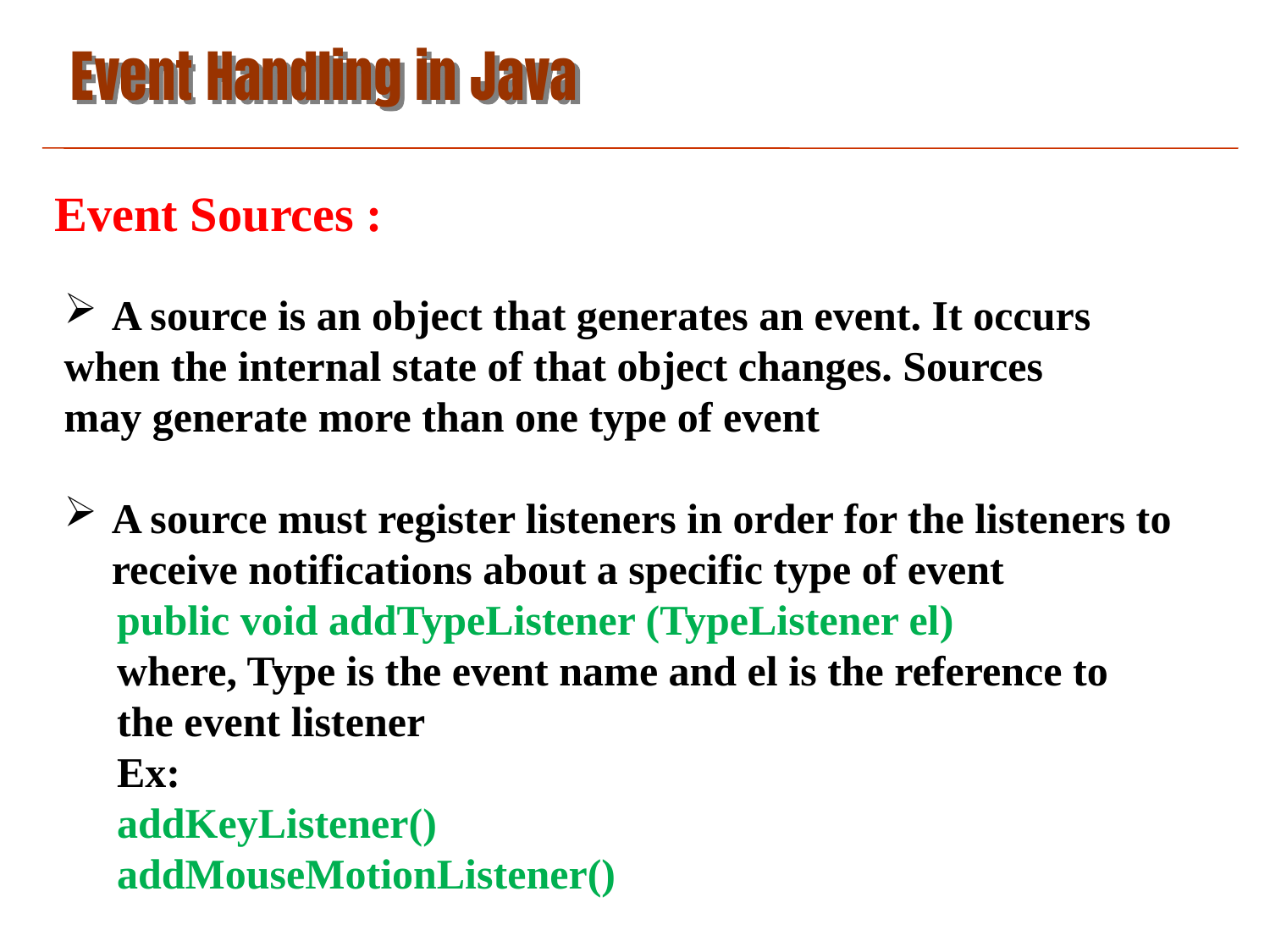

Event Handling in Java

Event Sources :
A source is an object that generates an event. It occurs
when the internal state of that object changes. Sources
may generate more than one type of event

A source must register listeners in order for the listeners to receive notifications about a specific type of event
     public void addTypeListener (TypeListener el)
     where, Type is the event name and el is the reference to
     the event listener
     Ex:
     addKeyListener()
     addMouseMotionListener()